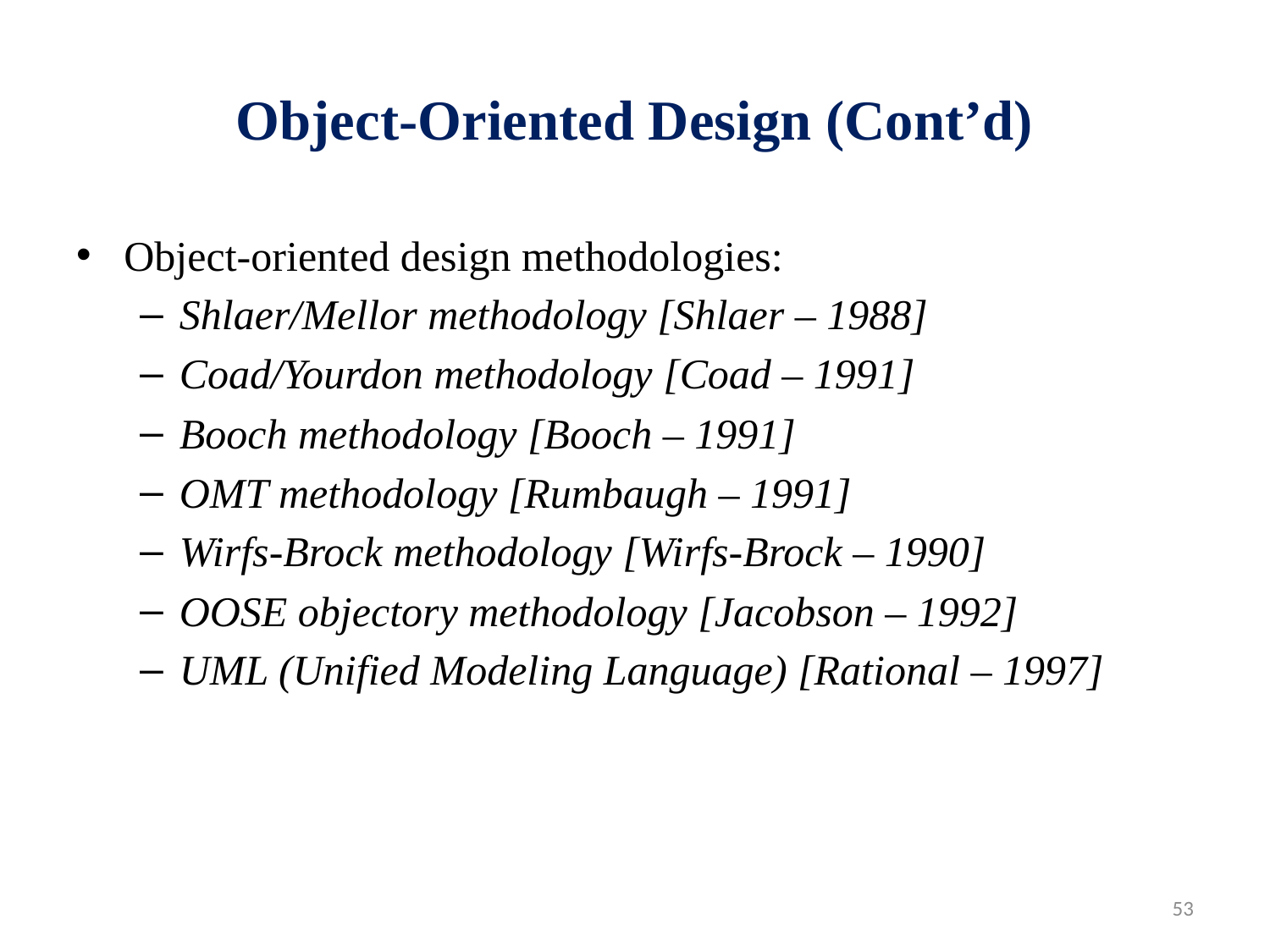

# Object-Oriented Design (Cont’d)
Object-oriented design methodologies:
Shlaer/Mellor methodology [Shlaer – 1988]
Coad/Yourdon methodology [Coad – 1991]
Booch methodology [Booch – 1991]
OMT methodology [Rumbaugh – 1991]
Wirfs-Brock methodology [Wirfs-Brock – 1990]
OOSE objectory methodology [Jacobson – 1992]
UML (Unified Modeling Language) [Rational – 1997]

53